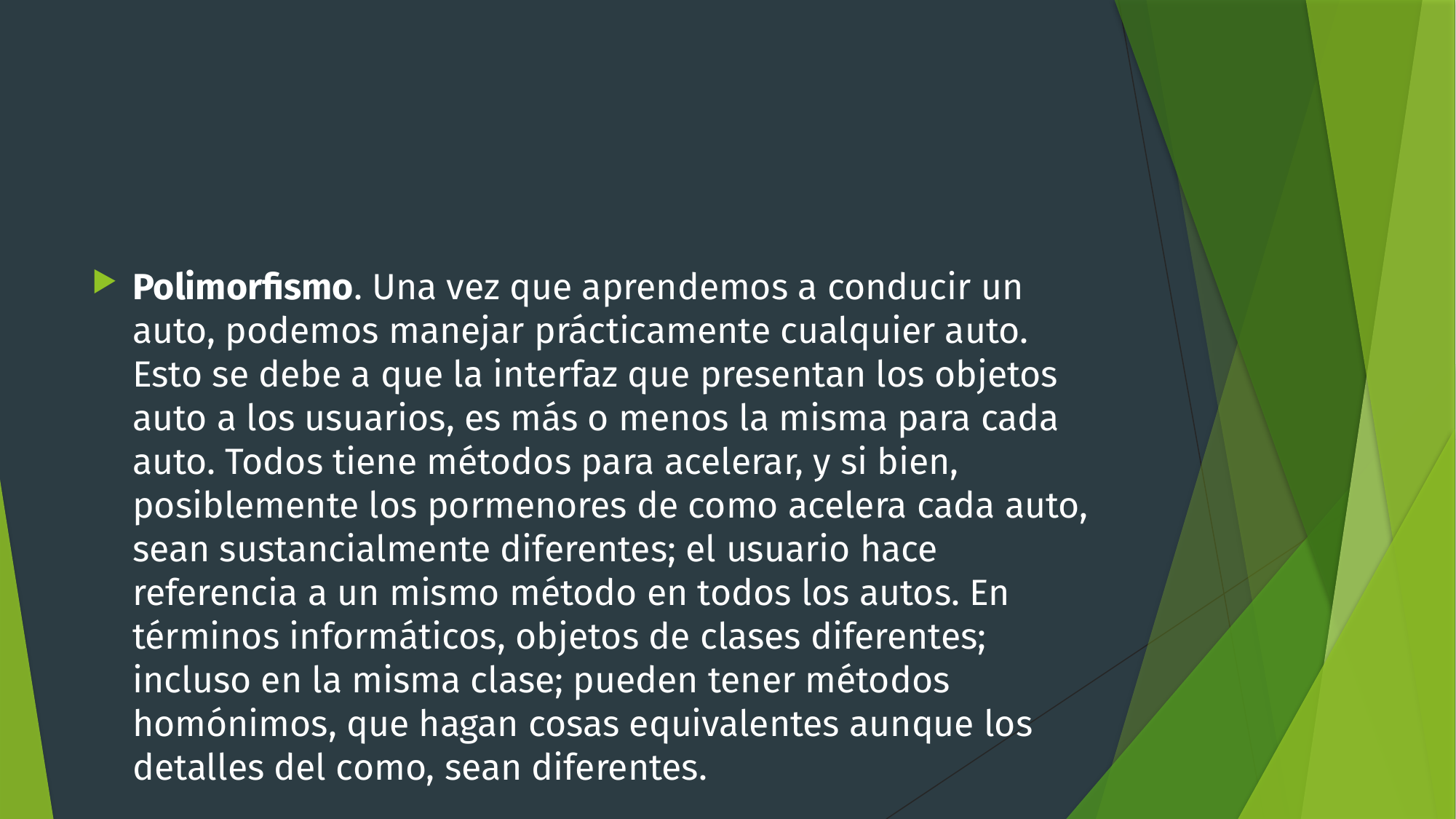

#
Polimorfismo. Una vez que aprendemos a conducir un auto, podemos manejar prácticamente cualquier auto. Esto se debe a que la interfaz que presentan los objetos auto a los usuarios, es más o menos la misma para cada auto. Todos tiene métodos para acelerar, y si bien, posiblemente los pormenores de como acelera cada auto, sean sustancialmente diferentes; el usuario hace referencia a un mismo método en todos los autos. En términos informáticos, objetos de clases diferentes; incluso en la misma clase; pueden tener métodos homónimos, que hagan cosas equivalentes aunque los detalles del como, sean diferentes.